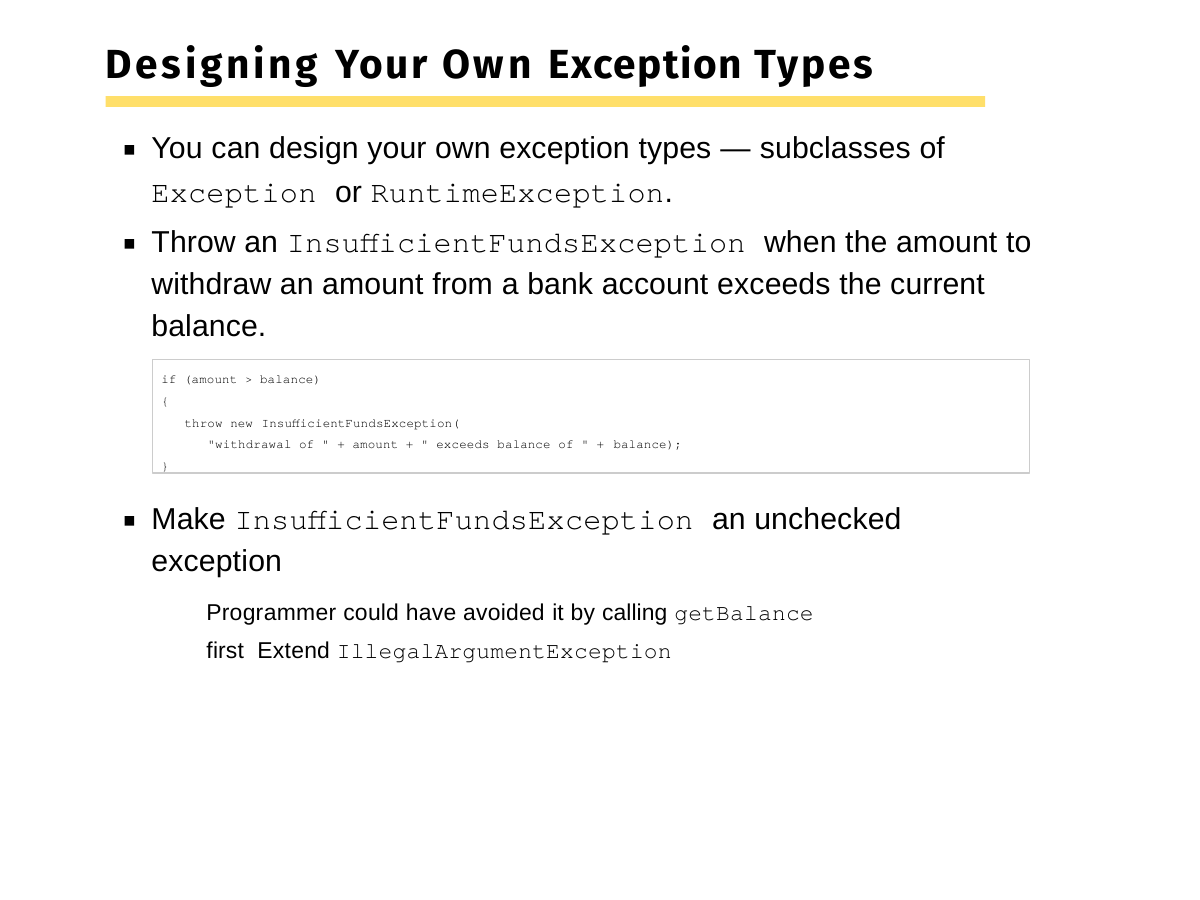

# Designing Your Own Exception Types

You can design your own exception types — subclasses of
Exception or RuntimeException.
Throw an InsufficientFundsException when the amount to  withdraw an amount from a bank account exceeds the current  balance.

if (amount > balance)
{
throw new InsufficientFundsException(
"withdrawal of " + amount + " exceeds balance of " + balance);
}
Make InsufficientFundsException an unchecked  exception
Programmer could have avoided it by calling getBalance first  Extend IllegalArgumentException